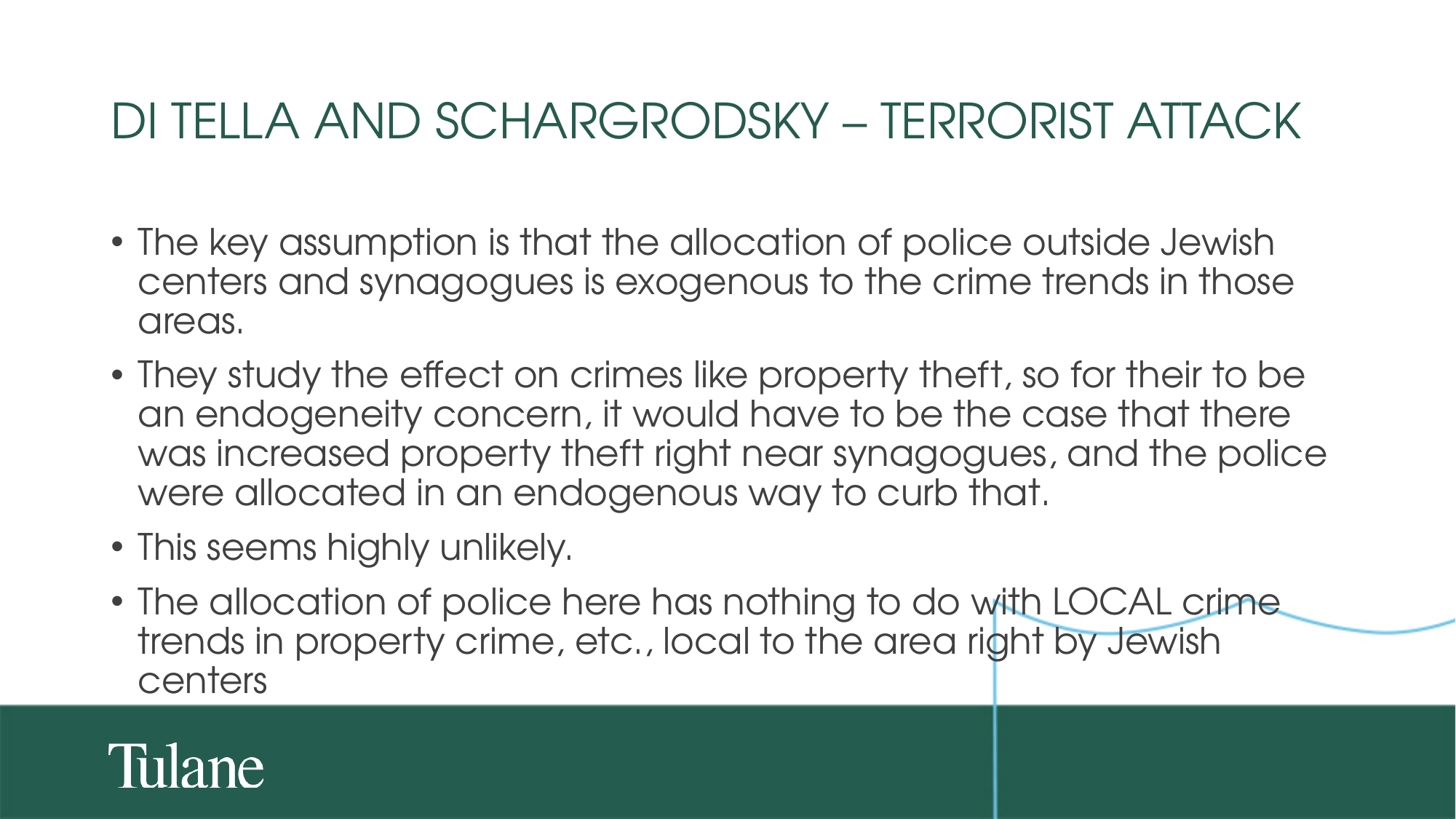

# Di tella and Schargrodsky – Terrorist attack
The key assumption is that the allocation of police outside Jewish centers and synagogues is exogenous to the crime trends in those areas.
They study the effect on crimes like property theft, so for their to be an endogeneity concern, it would have to be the case that there was increased property theft right near synagogues, and the police were allocated in an endogenous way to curb that.
This seems highly unlikely.
The allocation of police here has nothing to do with LOCAL crime trends in property crime, etc., local to the area right by Jewish centers